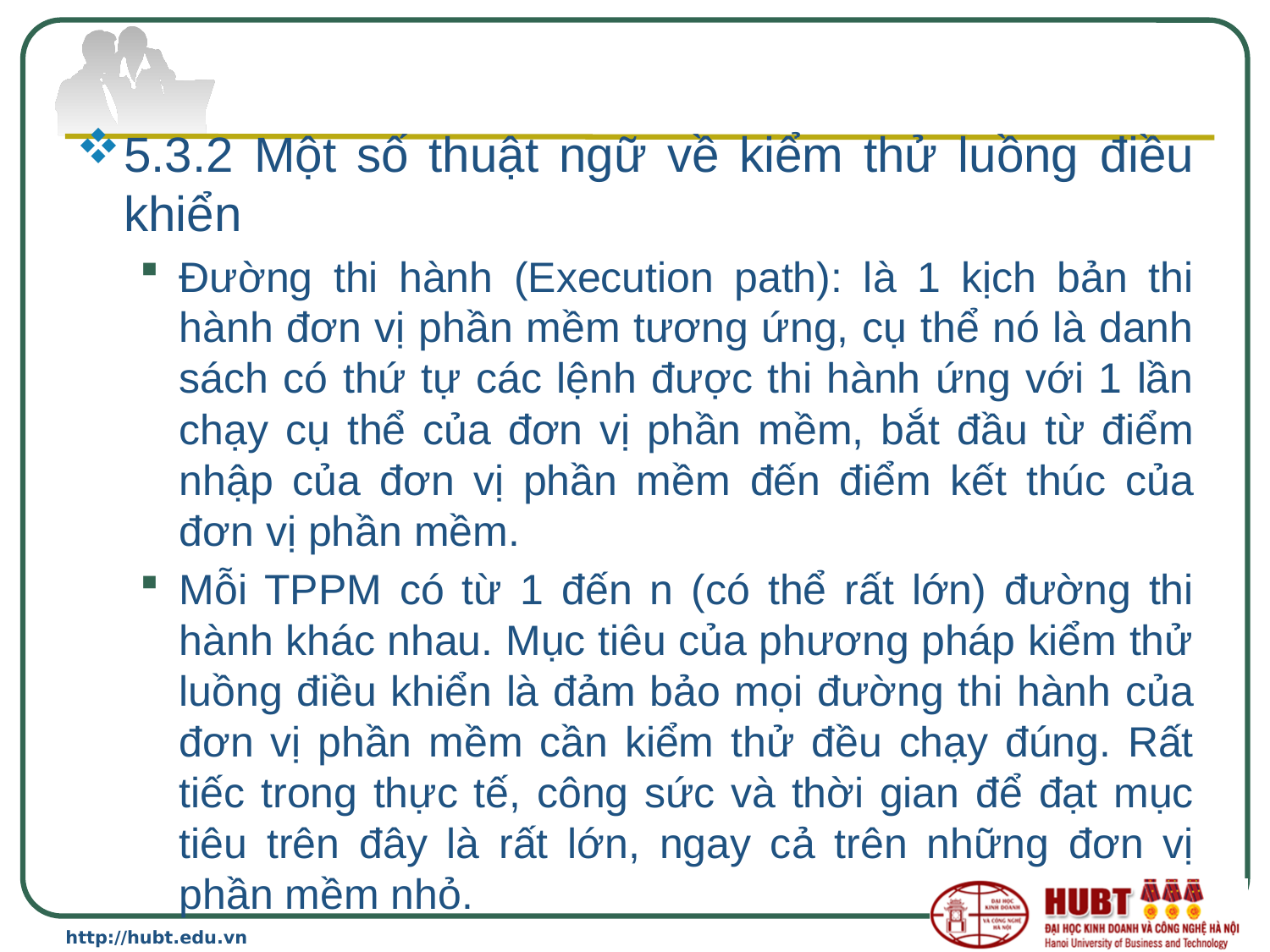

#
5.3.2 Một số thuật ngữ về kiểm thử luồng điều khiển
Đường thi hành (Execution path): là 1 kịch bản thi hành đơn vị phần mềm tương ứng, cụ thể nó là danh sách có thứ tự các lệnh được thi hành ứng với 1 lần chạy cụ thể của đơn vị phần mềm, bắt đầu từ điểm nhập của đơn vị phần mềm đến điểm kết thúc của đơn vị phần mềm.
Mỗi TPPM có từ 1 đến n (có thể rất lớn) đường thi hành khác nhau. Mục tiêu của phương pháp kiểm thử luồng điều khiển là đảm bảo mọi đường thi hành của đơn vị phần mềm cần kiểm thử đều chạy đúng. Rất tiếc trong thực tế, công sức và thời gian để đạt mục tiêu trên đây là rất lớn, ngay cả trên những đơn vị phần mềm nhỏ.
http://hubt.edu.vn